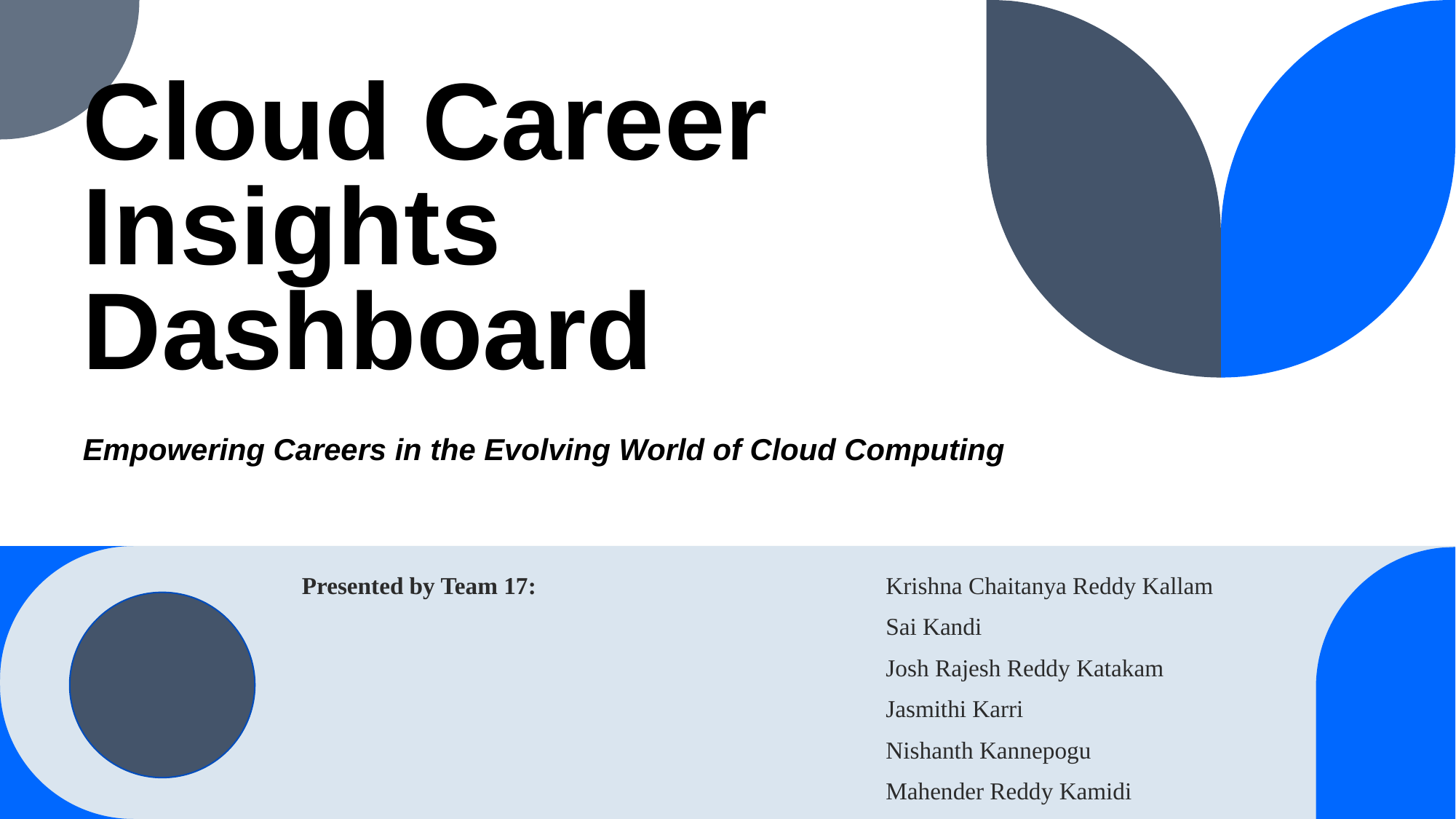

# Cloud Career Insights Dashboard Empowering Careers in the Evolving World of Cloud Computing
Presented by Team 17:		Krishna Chaitanya Reddy Kallam
		Sai Kandi
		Josh Rajesh Reddy Katakam
		Jasmithi Karri
		Nishanth Kannepogu
		Mahender Reddy Kamidi